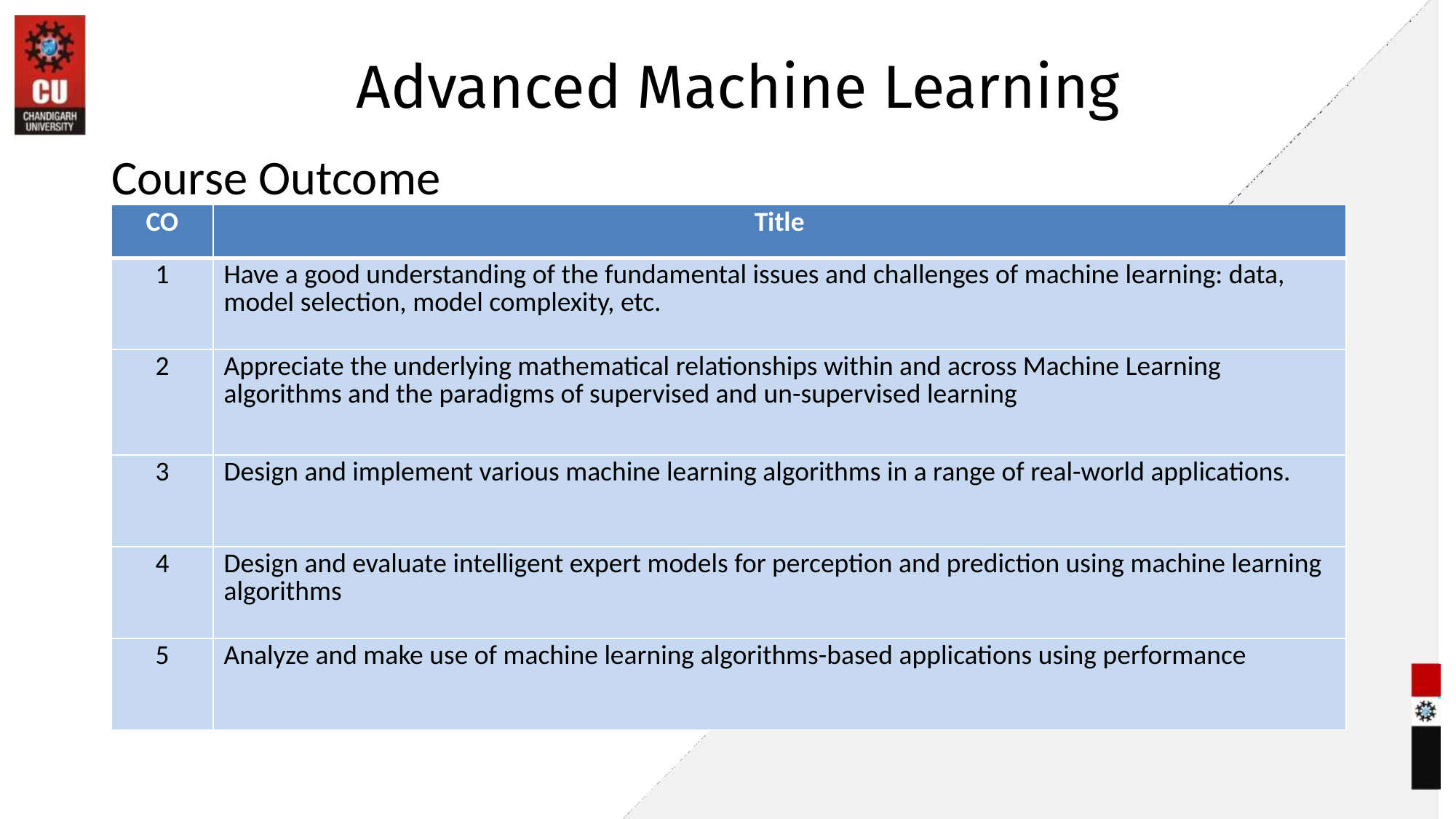

Advanced Machine Learning
Course Outcome
| CO | Title |
| --- | --- |
| 1 | Have a good understanding of the fundamental issues and challenges of machine learning: data, model selection, model complexity, etc. |
| 2 | Appreciate the underlying mathematical relationships within and across Machine Learning algorithms and the paradigms of supervised and un-supervised learning |
| 3 | Design and implement various machine learning algorithms in a range of real-world applications. |
| 4 | Design and evaluate intelligent expert models for perception and prediction using machine learning algorithms |
| 5 | Analyze and make use of machine learning algorithms-based applications using performance |